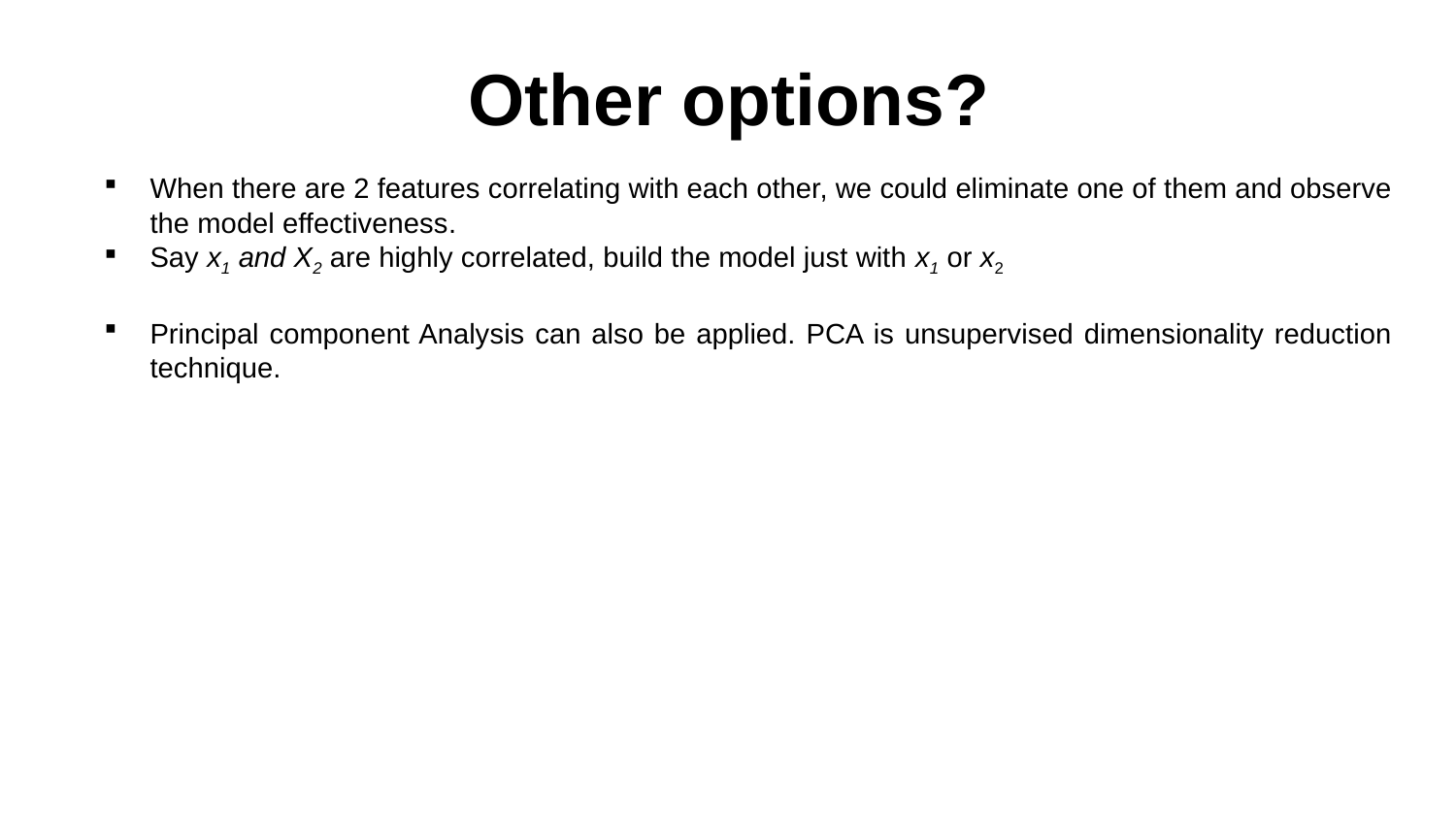

Other options?
When there are 2 features correlating with each other, we could eliminate one of them and observe the model effectiveness.
Say x1 and X2 are highly correlated, build the model just with x1 or x2

Principal component Analysis can also be applied. PCA is unsupervised dimensionality reduction technique.